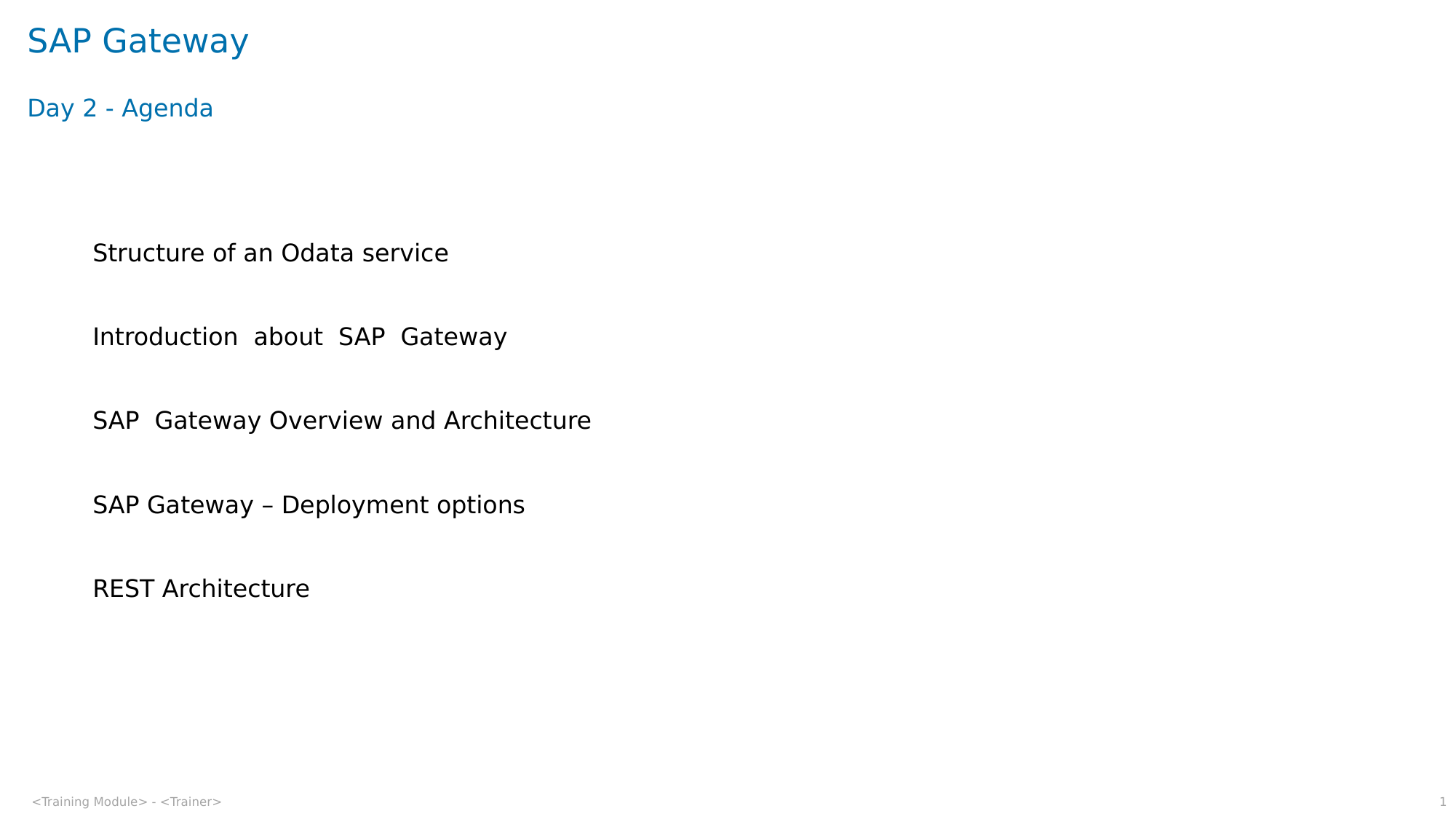

# SAP Gateway Day 2 - Agenda

Structure of an Odata service
Introduction  about  SAP  Gateway
SAP  Gateway Overview and Architecture
SAP Gateway – Deployment options
REST Architecture